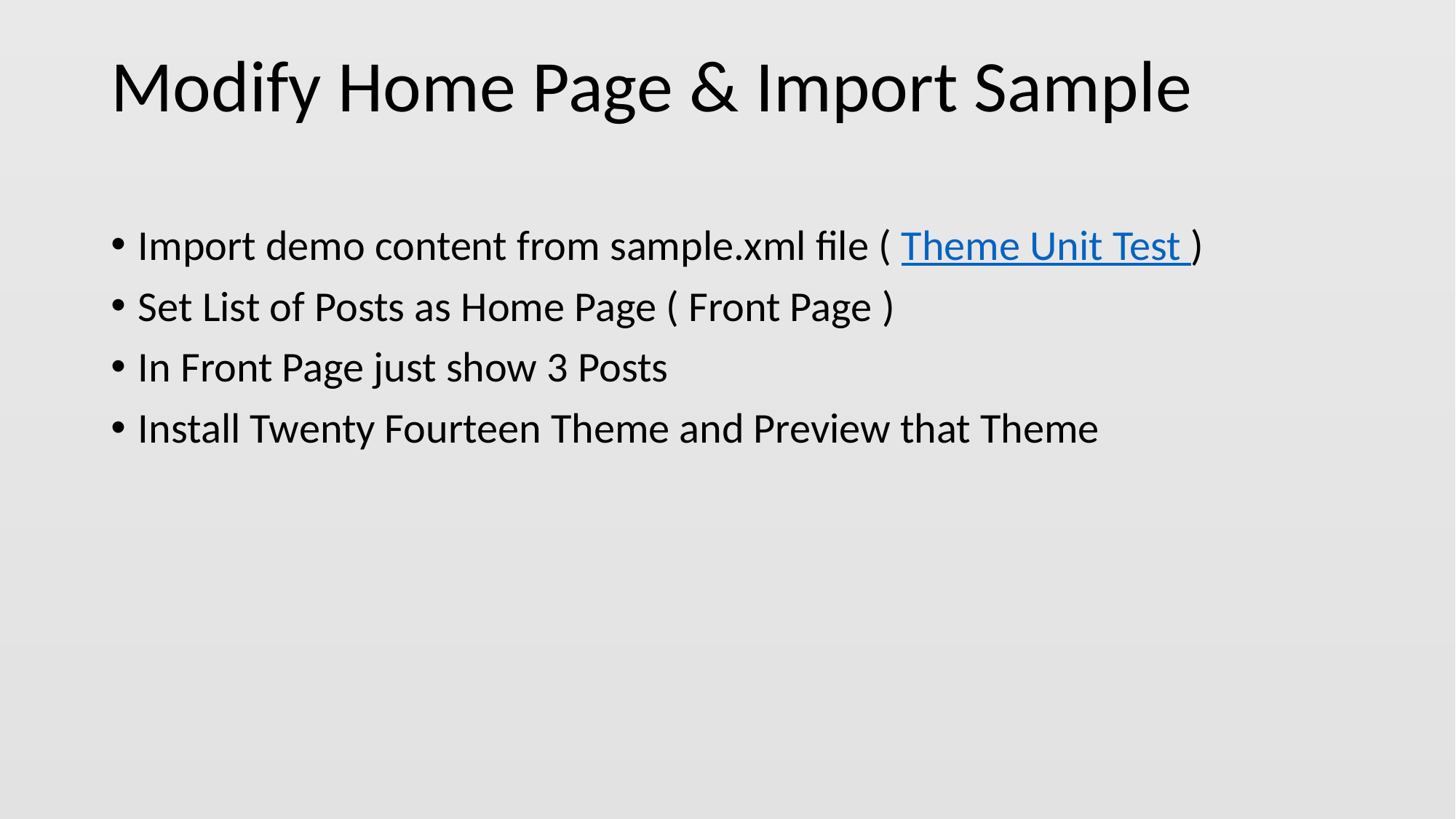

# Modify Home Page & Import Sample
Import demo content from sample.xml file ( Theme Unit Test )
Set List of Posts as Home Page ( Front Page )
In Front Page just show 3 Posts
Install Twenty Fourteen Theme and Preview that Theme